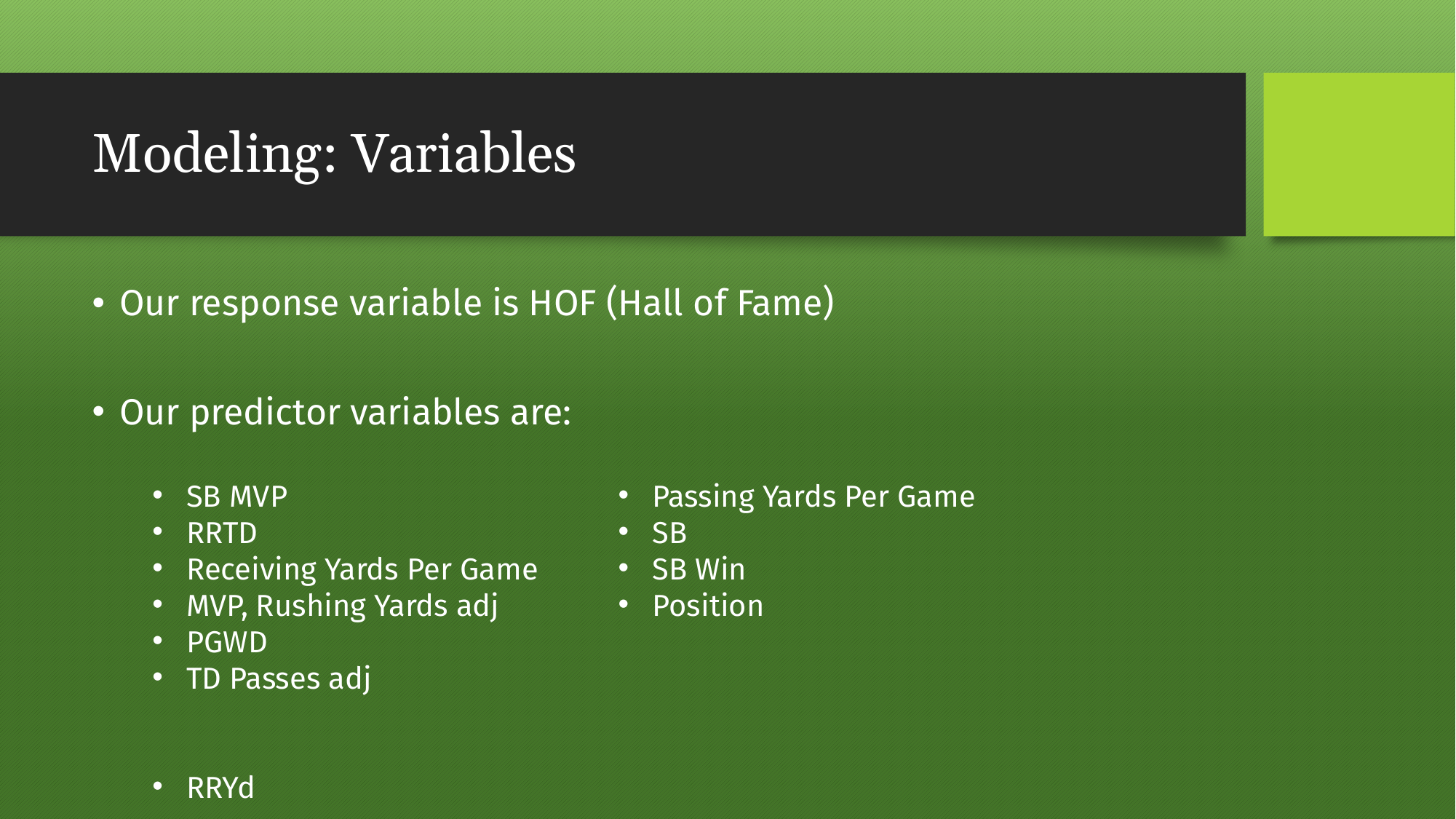

# Modeling: Variables
Our response variable is HOF (Hall of Fame)

Our predictor variables are:
SB MVP
RRTD
Receiving Yards Per Game
MVP, Rushing Yards adj
PGWD
TD Passes adj

RRYd
Passing Yards Per Game
SB
SB Win
Position